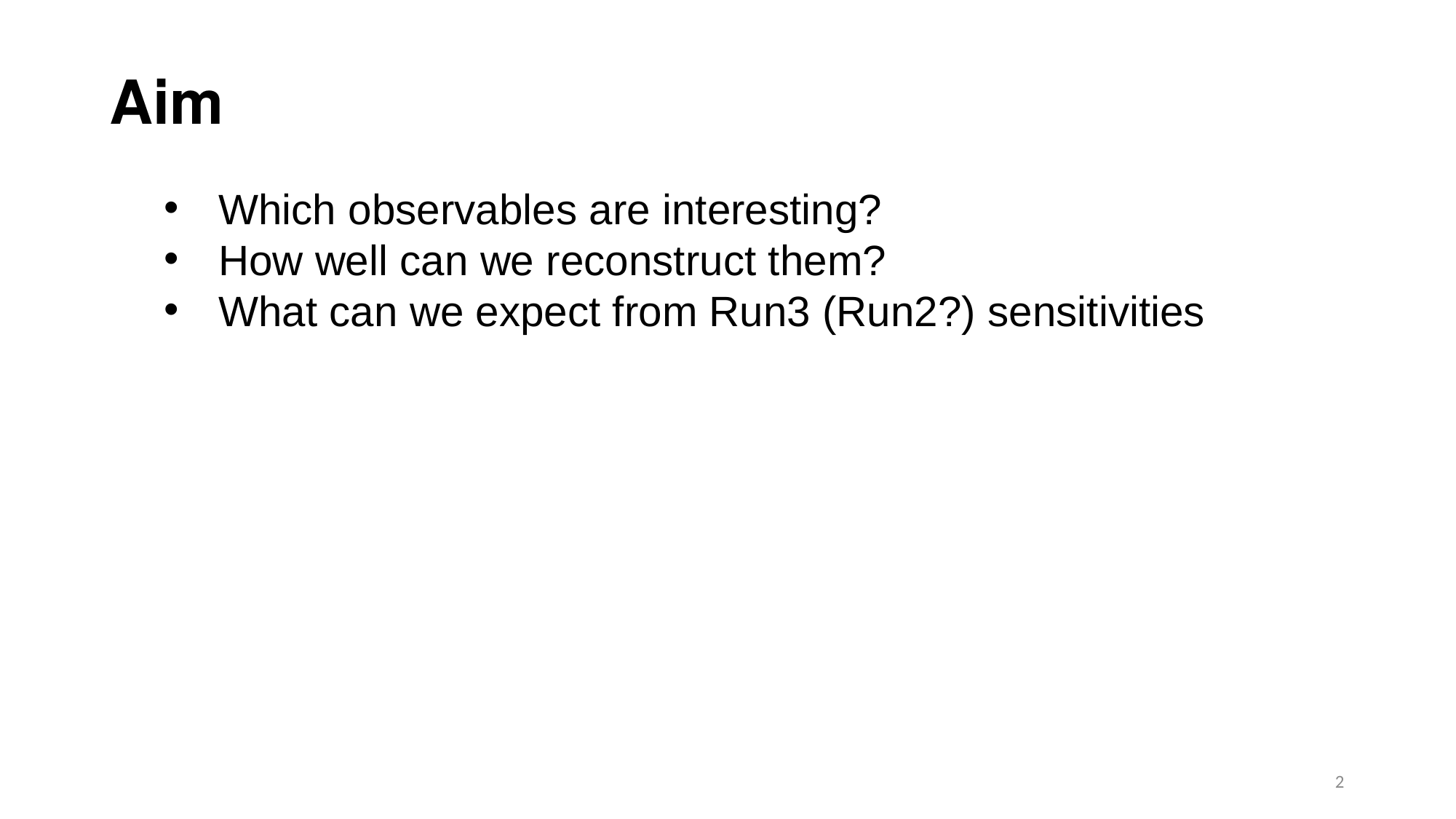

Aim
Which observables are interesting?
How well can we reconstruct them?
What can we expect from Run3 (Run2?) sensitivities
2